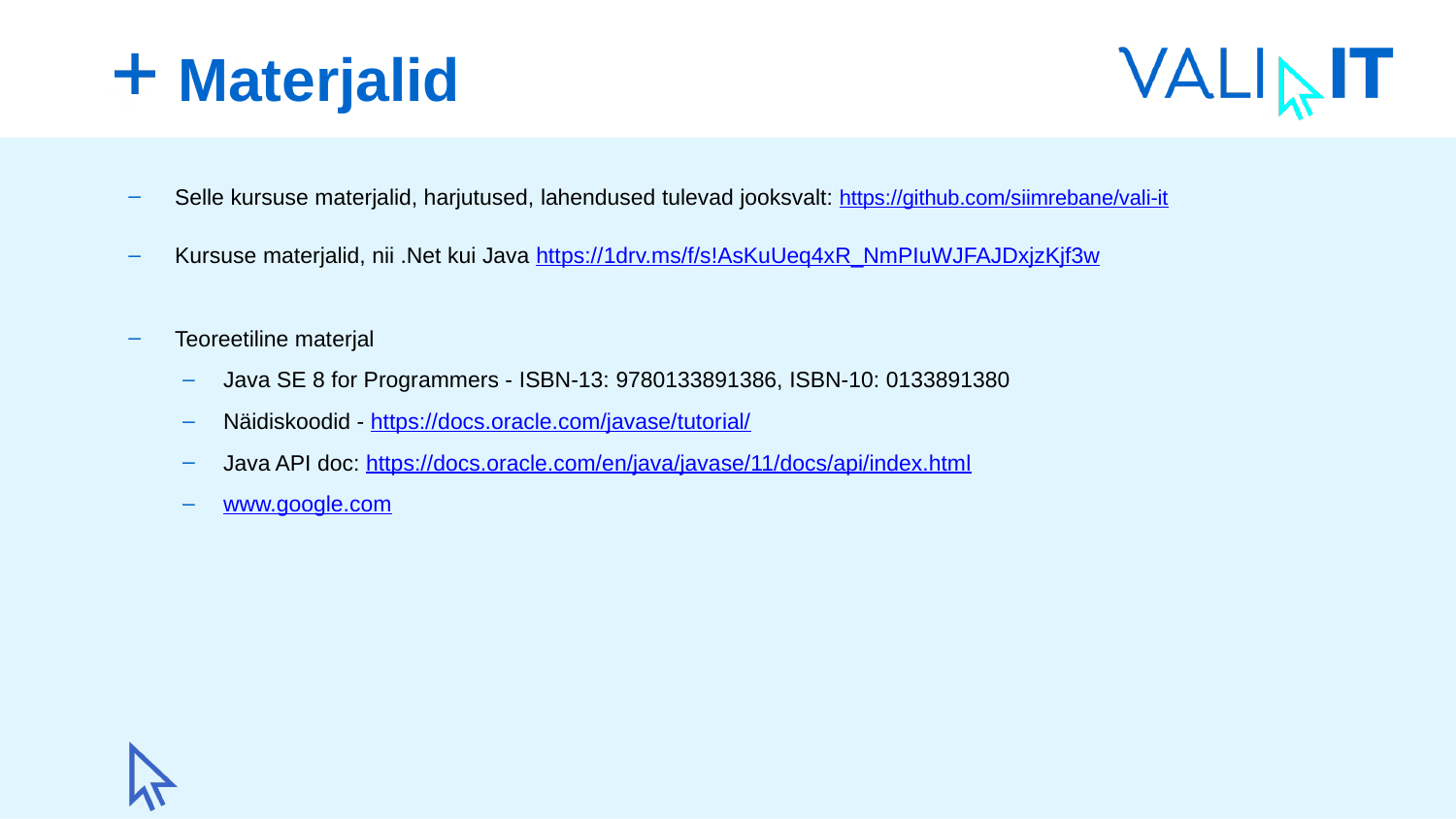

# Materjalid
Selle kursuse materjalid, harjutused, lahendused tulevad jooksvalt: https://github.com/siimrebane/vali-it

Kursuse materjalid, nii .Net kui Java https://1drv.ms/f/s!AsKuUeq4xR_NmPIuWJFAJDxjzKjf3w

Teoreetiline materjal
Java SE 8 for Programmers - ISBN-13: 9780133891386, ISBN-10: 0133891380
Näidiskoodid - https://docs.oracle.com/javase/tutorial/
Java API doc: https://docs.oracle.com/en/java/javase/11/docs/api/index.html
www.google.com